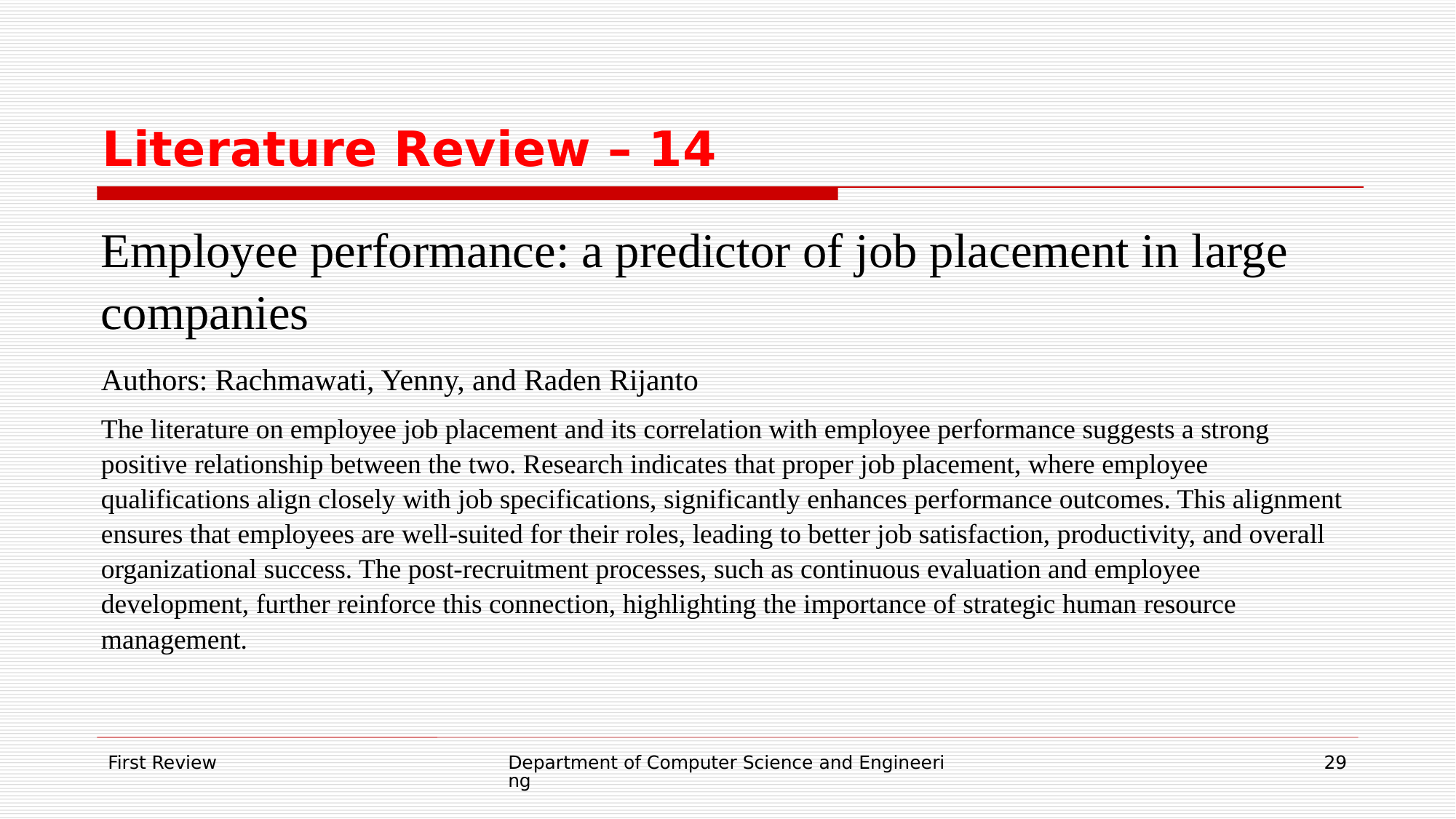

# Literature Review – 14
Employee performance: a predictor of job placement in large companies
Authors: Rachmawati, Yenny, and Raden Rijanto
The literature on employee job placement and its correlation with employee performance suggests a strong positive relationship between the two. Research indicates that proper job placement, where employee qualifications align closely with job specifications, significantly enhances performance outcomes. This alignment ensures that employees are well-suited for their roles, leading to better job satisfaction, productivity, and overall organizational success. The post-recruitment processes, such as continuous evaluation and employee development, further reinforce this connection, highlighting the importance of strategic human resource management.

First Review
Department of Computer Science and Engineering
29